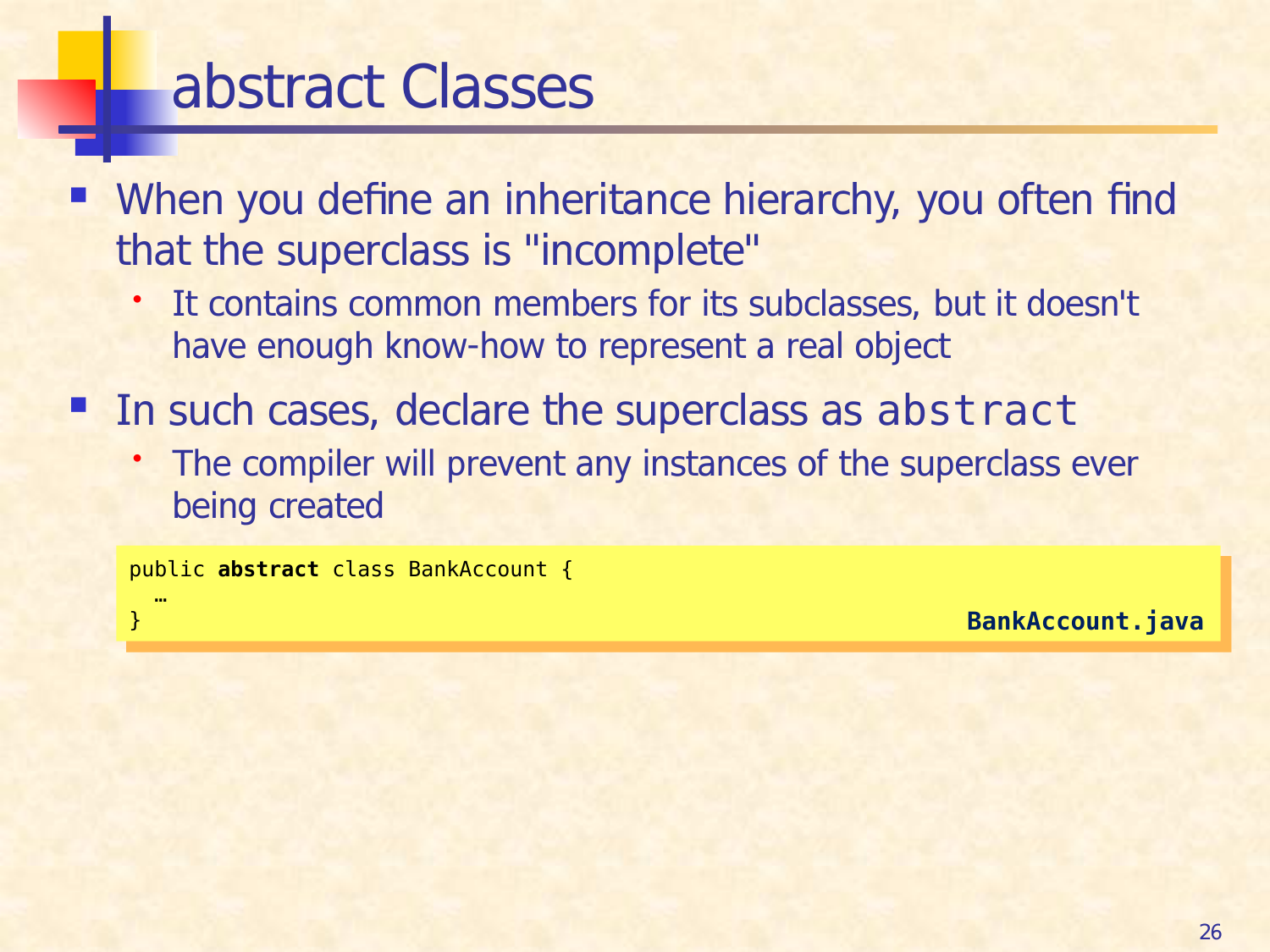

# abstract Classes
When you define an inheritance hierarchy, you often find that the superclass is "incomplete"
It contains common members for its subclasses, but it doesn't have enough know-how to represent a real object
In such cases, declare the superclass as abstract
The compiler will prevent any instances of the superclass ever being created
public abstract class BankAccount {
  …
}
BankAccount.java
26